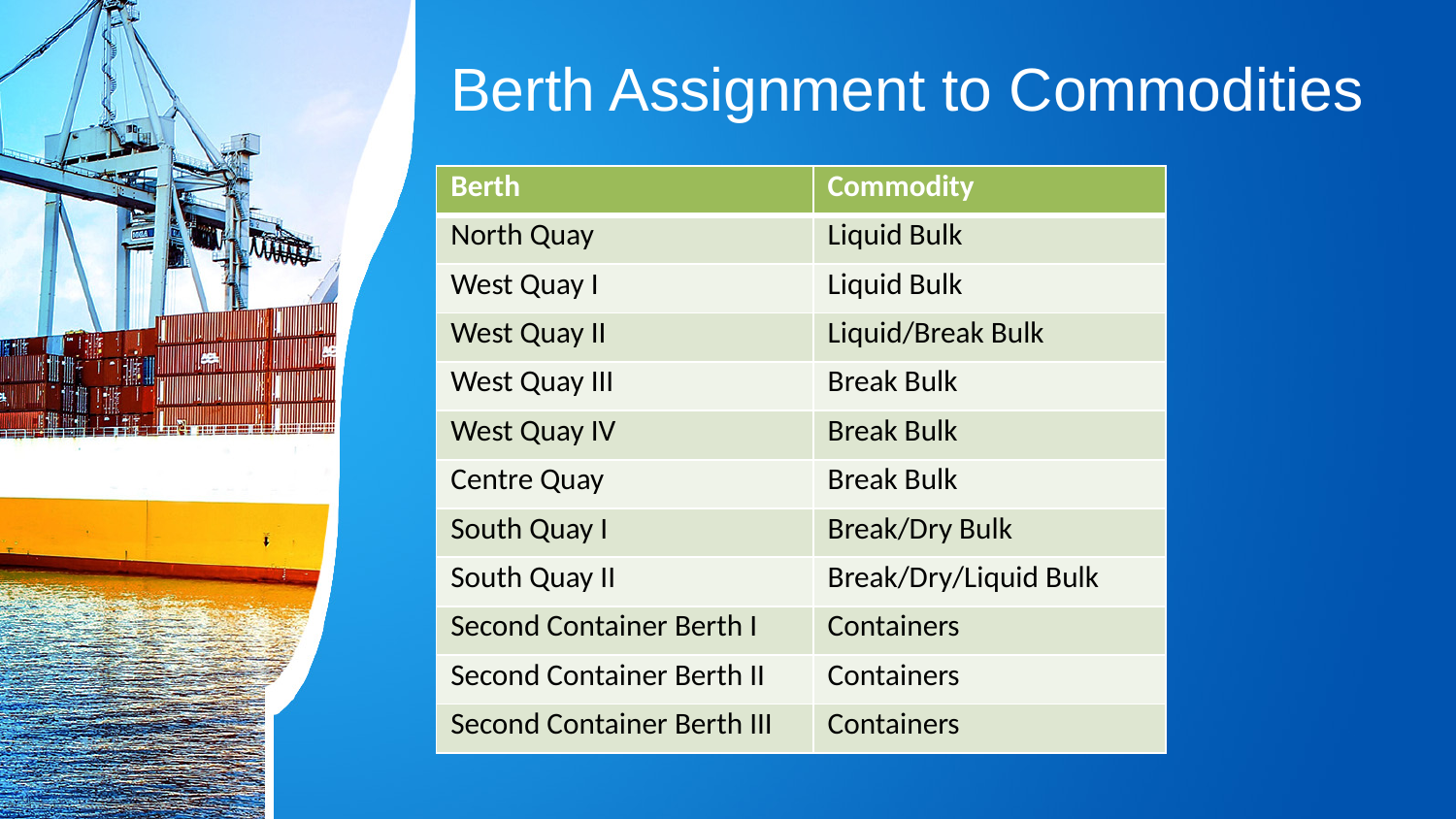

# Berth Assignment to Commodities
| Berth | Commodity |
| --- | --- |
| North Quay | Liquid Bulk |
| West Quay I | Liquid Bulk |
| West Quay II | Liquid/Break Bulk |
| West Quay III | Break Bulk |
| West Quay IV | Break Bulk |
| Centre Quay | Break Bulk |
| South Quay I | Break/Dry Bulk |
| South Quay II | Break/Dry/Liquid Bulk |
| Second Container Berth I | Containers |
| Second Container Berth II | Containers |
| Second Container Berth III | Containers |